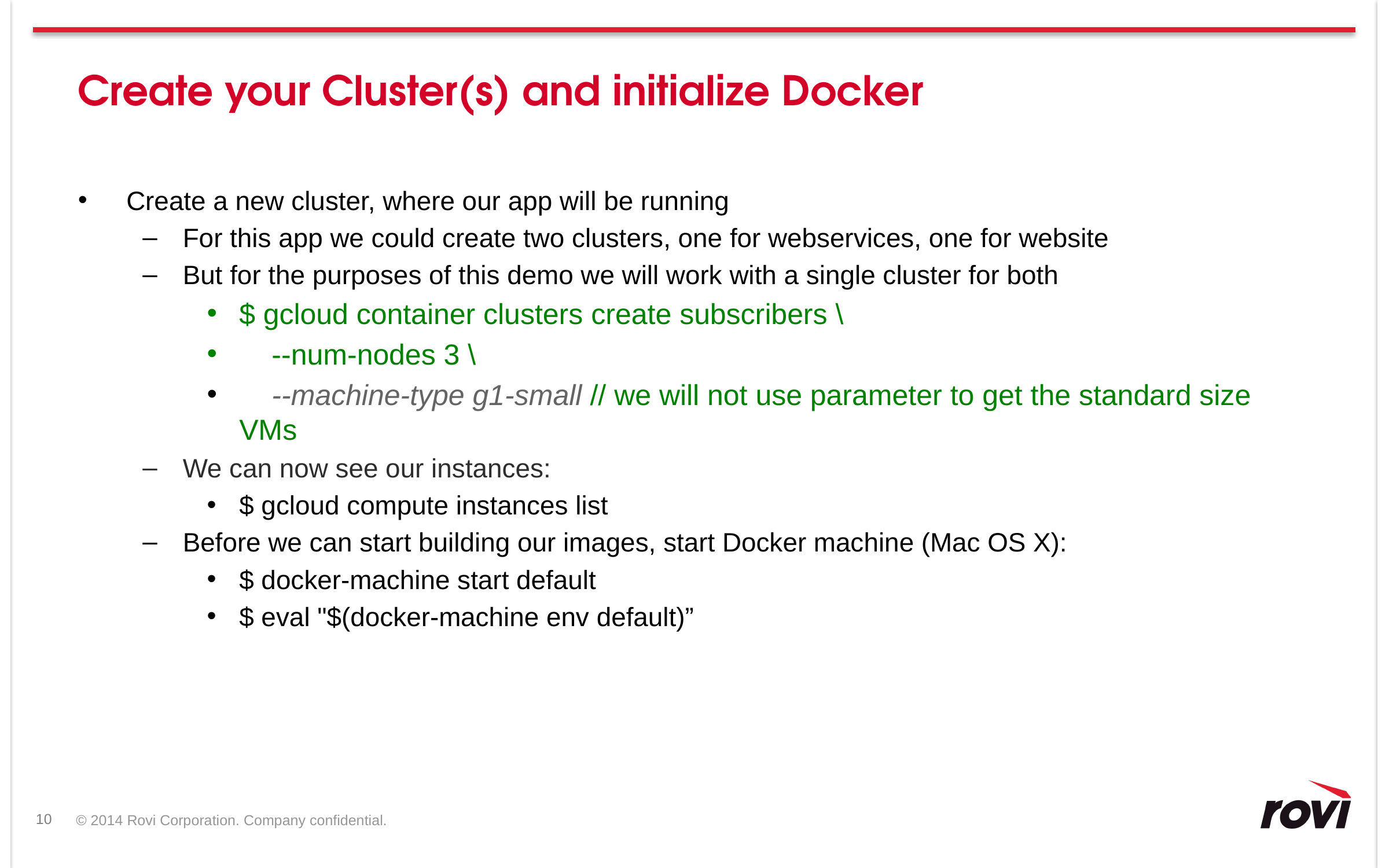

# Create your Cluster(s) and initialize Docker
Create a new cluster, where our app will be running
For this app we could create two clusters, one for webservices, one for website
But for the purposes of this demo we will work with a single cluster for both
$ gcloud container clusters create subscribers \
    --num-nodes 3 \
    --machine-type g1-small // we will not use parameter to get the standard size VMs
We can now see our instances:
$ gcloud compute instances list
Before we can start building our images, start Docker machine (Mac OS X):
$ docker-machine start default
$ eval "$(docker-machine env default)”